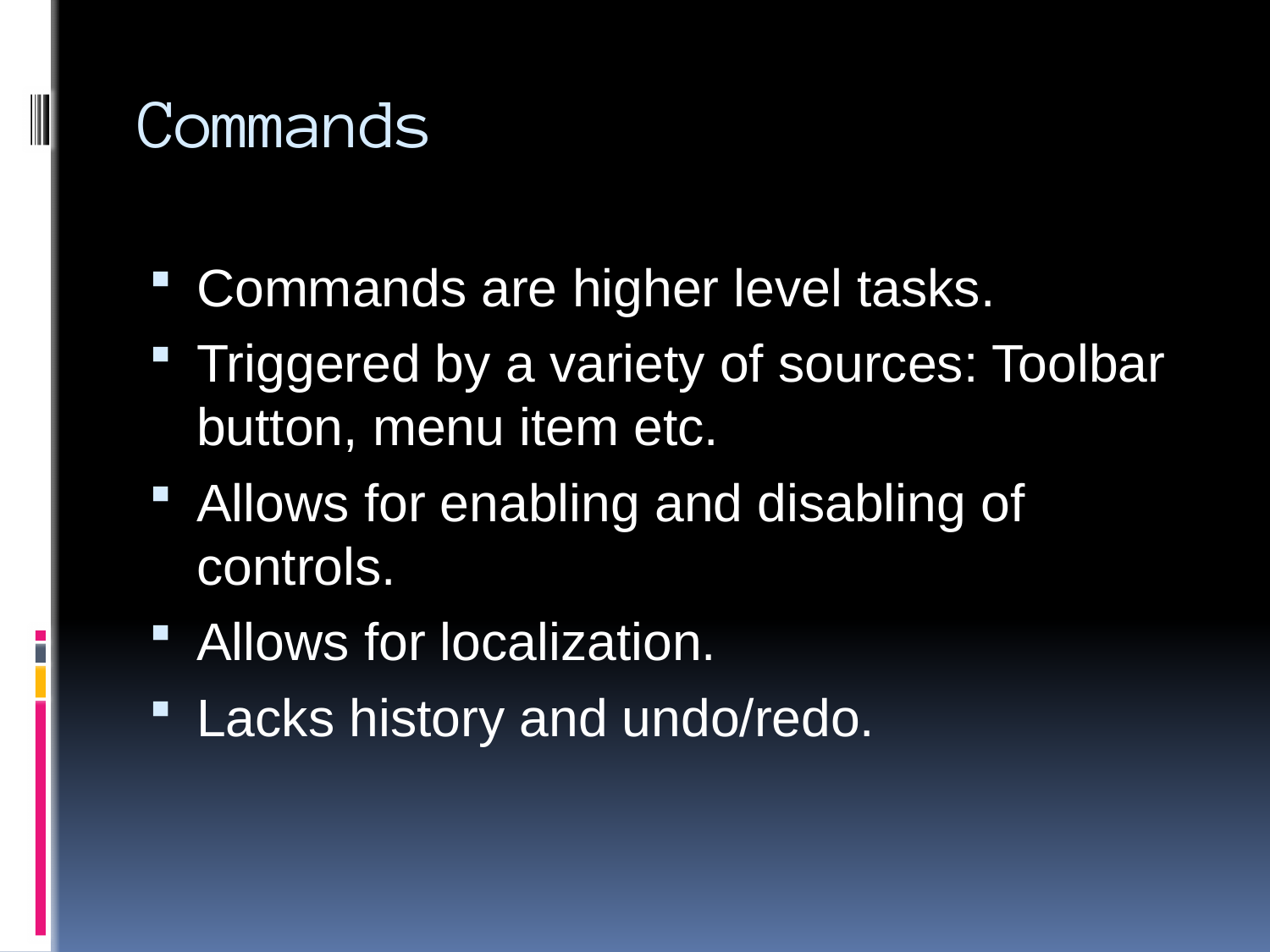

# Commands
Commands are higher level tasks.
Triggered by a variety of sources: Toolbar button, menu item etc.
Allows for enabling and disabling of controls.
Allows for localization.
Lacks history and undo/redo.